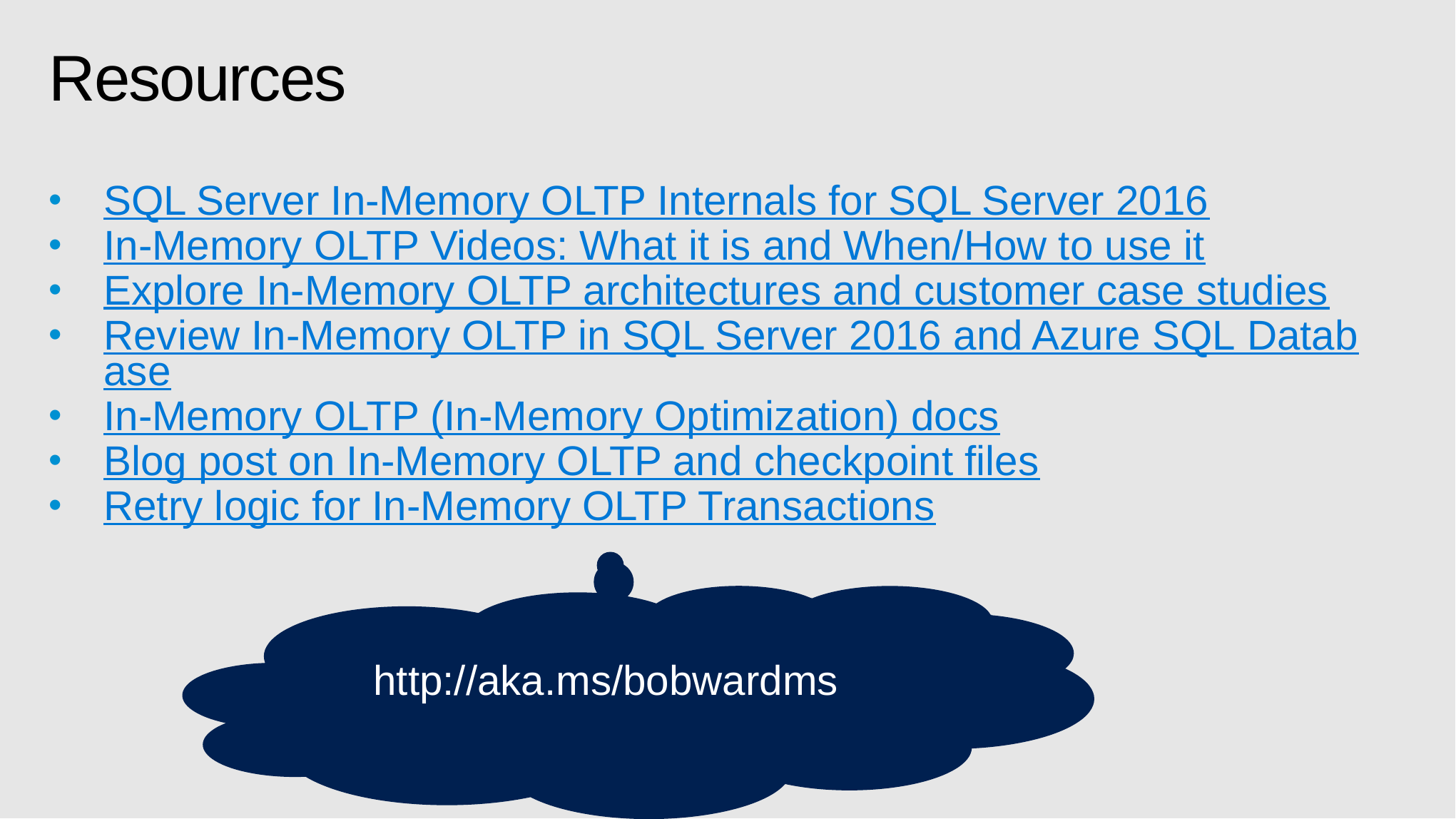

# Resources
SQL Server In-Memory OLTP Internals for SQL Server 2016
In-Memory OLTP Videos: What it is and When/How to use it
Explore In-Memory OLTP architectures and customer case studies
Review In-Memory OLTP in SQL Server 2016 and Azure SQL Database
In-Memory OLTP (In-Memory Optimization) docs
Blog post on In-Memory OLTP and checkpoint files
Retry logic for In-Memory OLTP Transactions
http://aka.ms/bobwardms